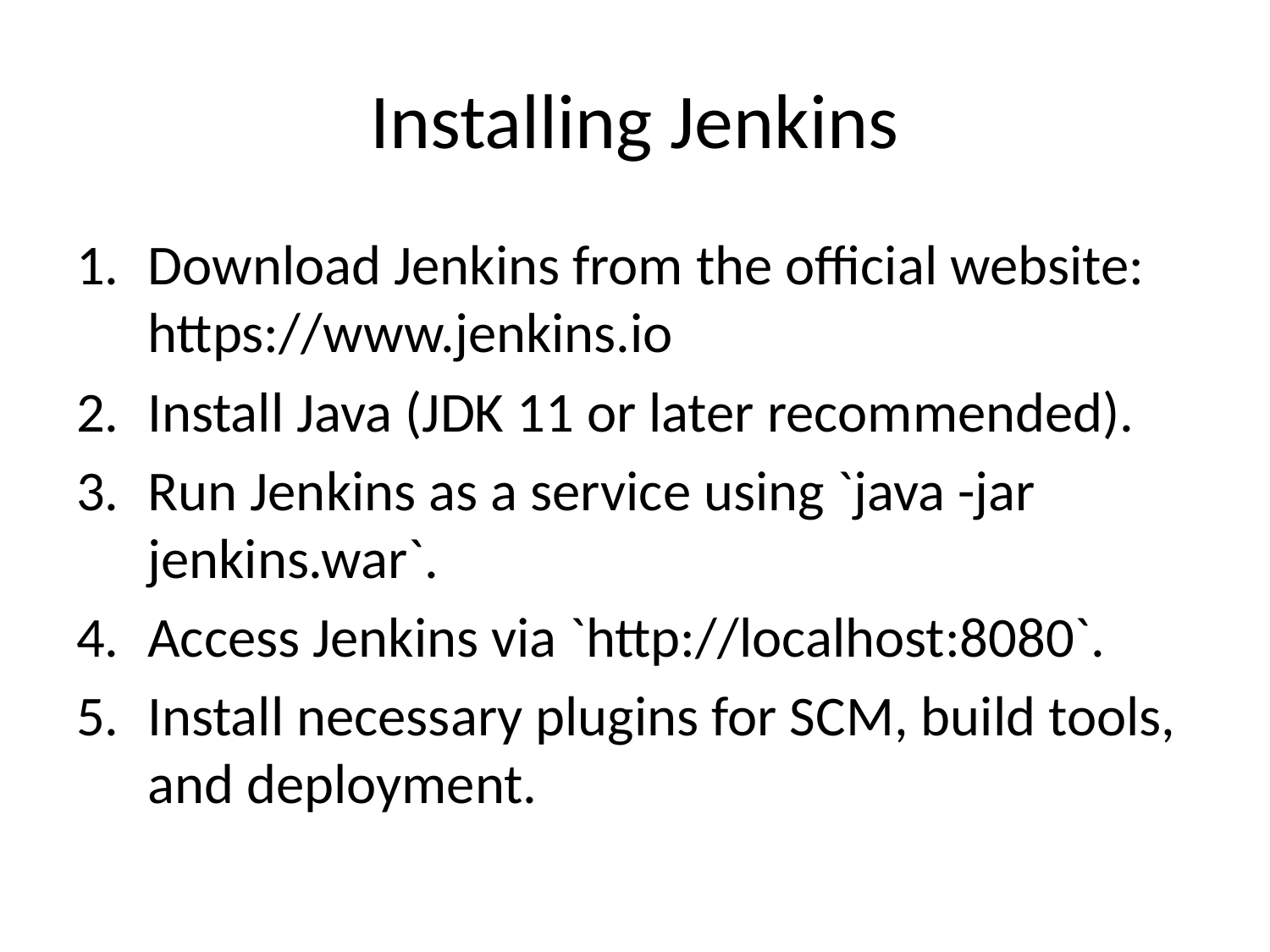

# Installing Jenkins
Download Jenkins from the official website: https://www.jenkins.io
Install Java (JDK 11 or later recommended).
Run Jenkins as a service using `java -jar jenkins.war`.
Access Jenkins via `http://localhost:8080`.
Install necessary plugins for SCM, build tools, and deployment.